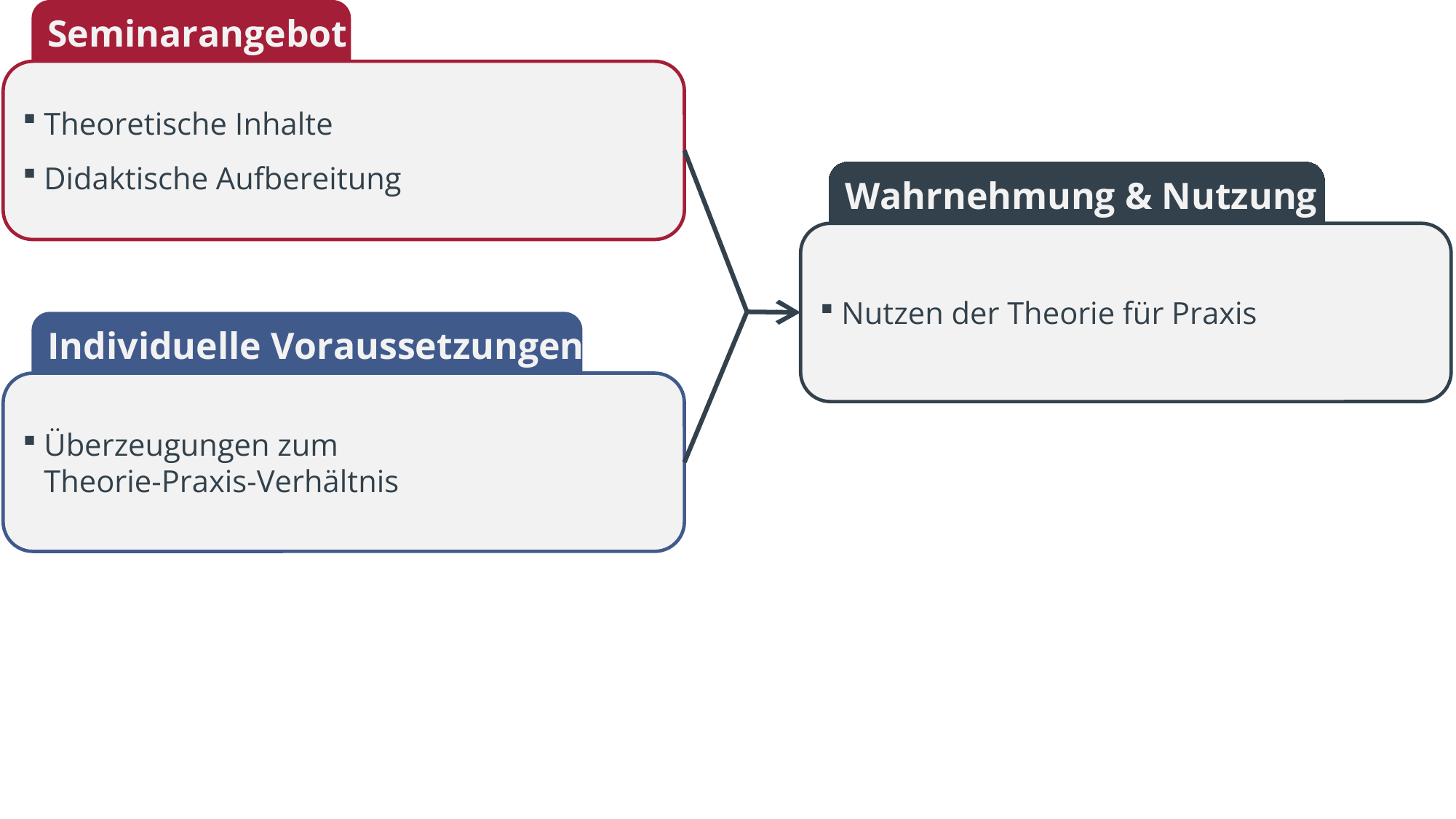

Seminarangebot
Theoretische Inhalte
Didaktische Aufbereitung
Wahrnehmung & Nutzung
Nutzen der Theorie für Praxis

Individuelle Voraussetzungen
Überzeugungen zum
Theorie-Praxis-Verhältnis